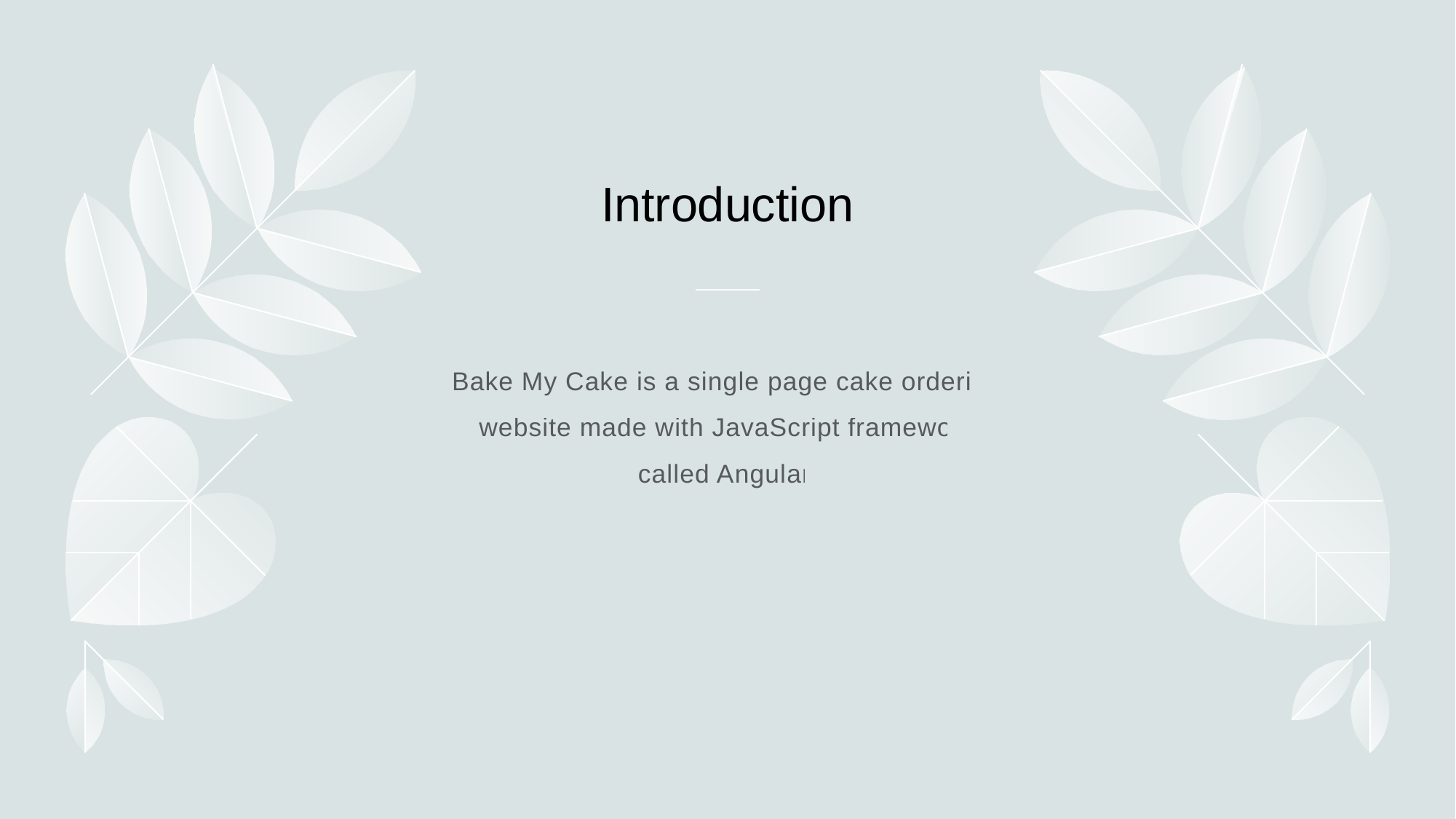

# Introduction
Bake My Cake is a single page cake ordering website made with JavaScript framework called Angular.